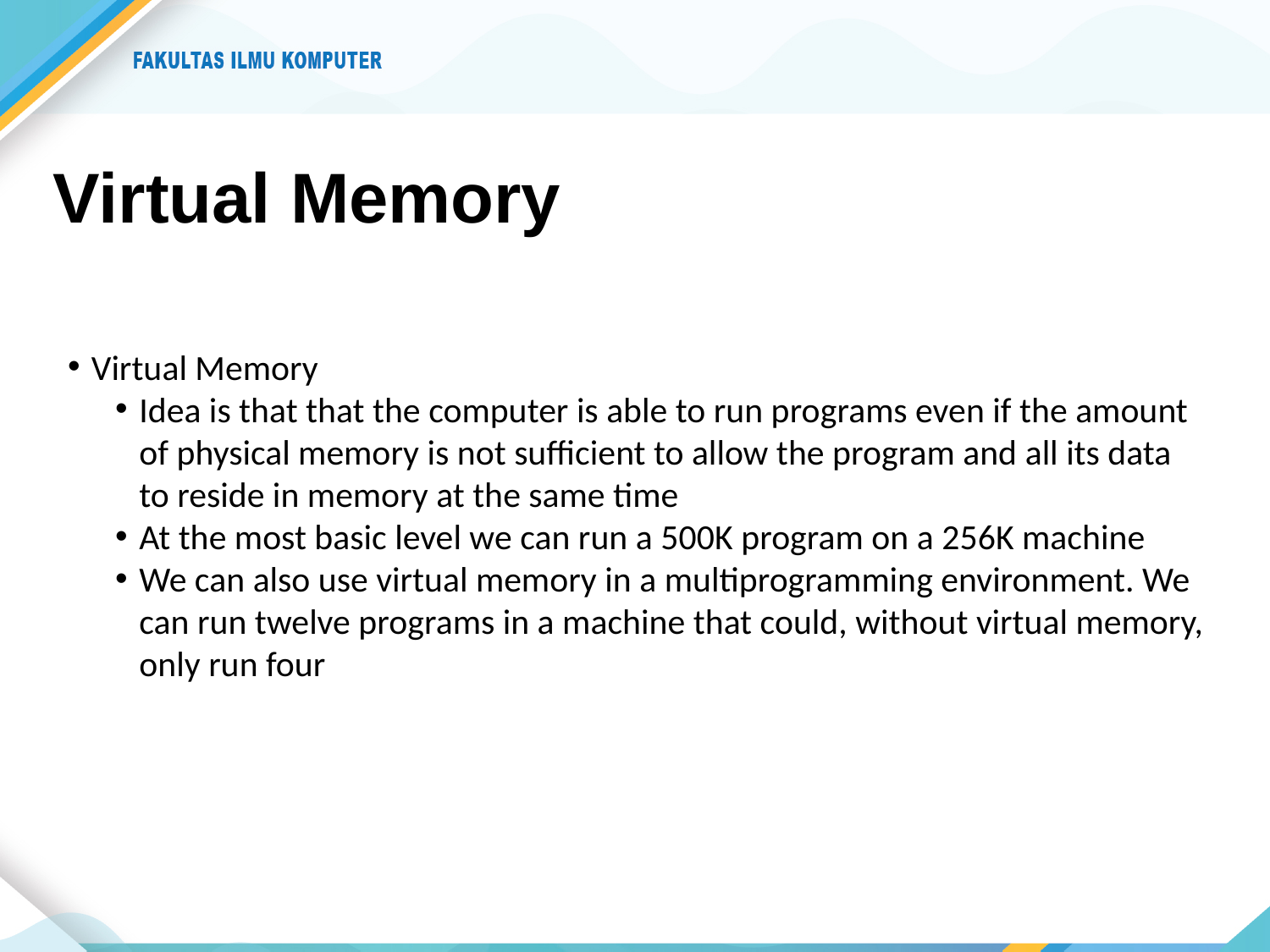

# Virtual Memory

Virtual Memory
Idea is that that the computer is able to run programs even if the amount of physical memory is not sufficient to allow the program and all its data to reside in memory at the same time
At the most basic level we can run a 500K program on a 256K machine
We can also use virtual memory in a multiprogramming environment. We can run twelve programs in a machine that could, without virtual memory, only run four